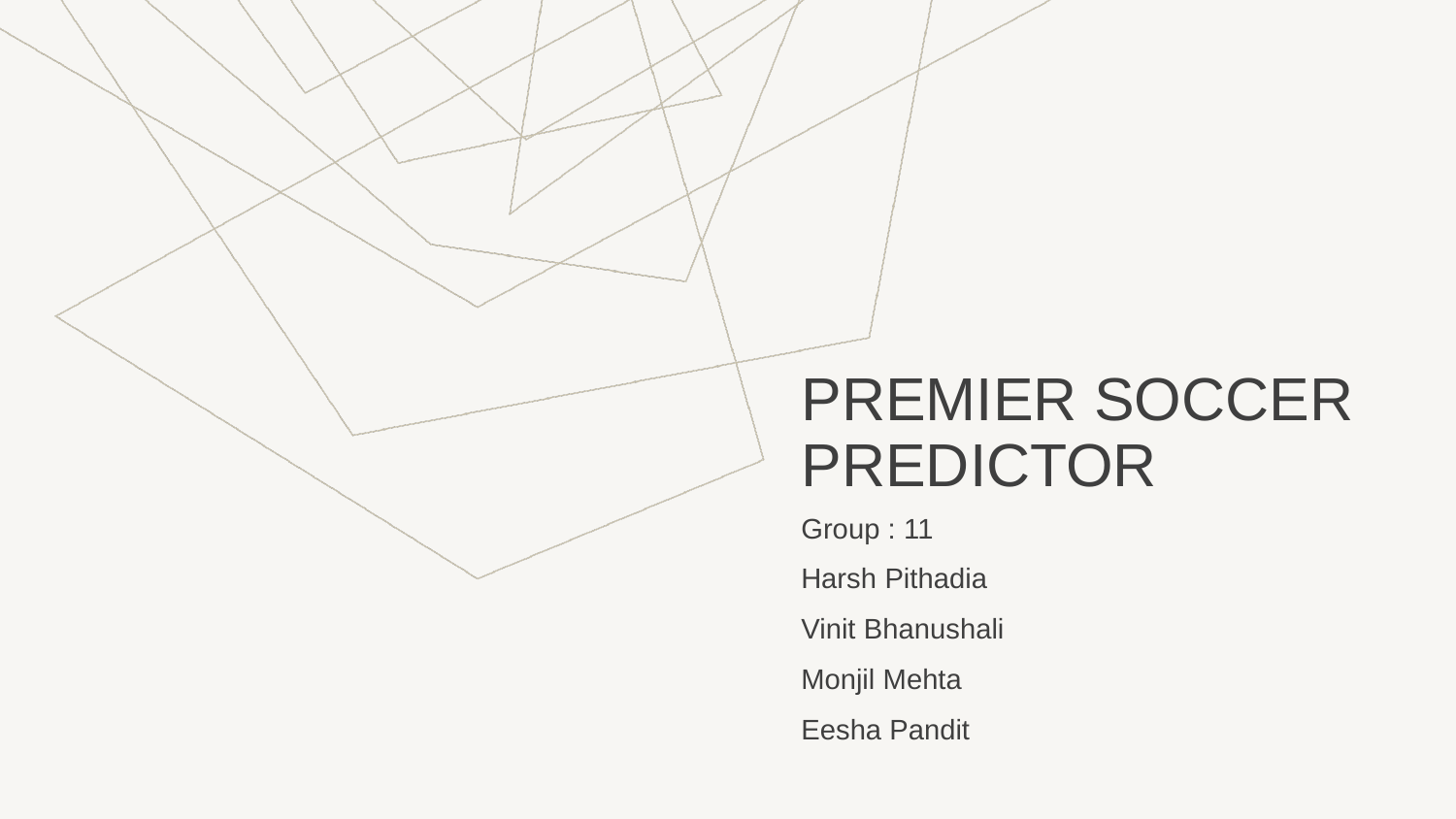

# PREMIER SOCCER PREDICTOR
Group : 11
Harsh Pithadia
Vinit Bhanushali
Monjil Mehta
Eesha Pandit